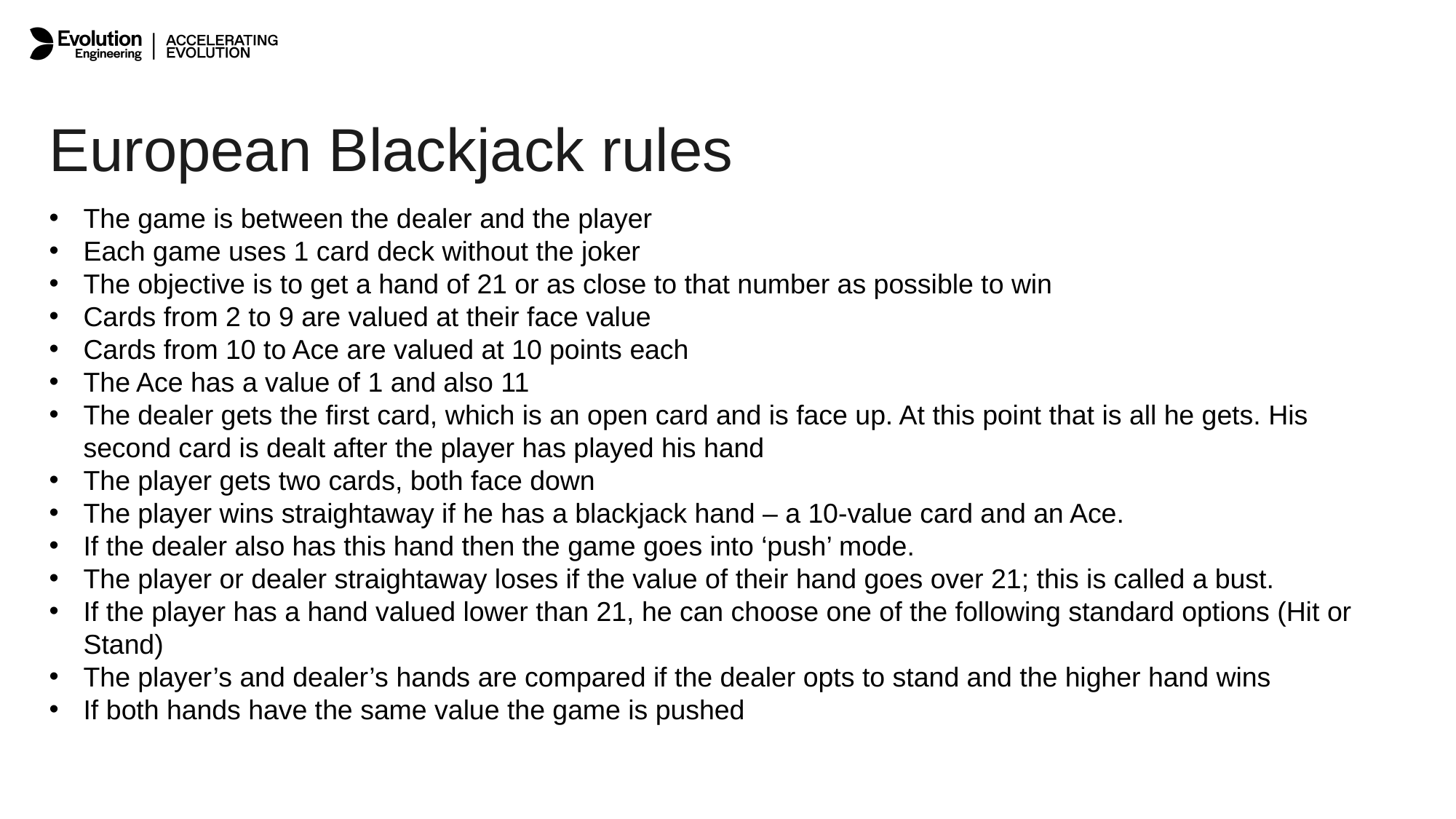

European Blackjack rules

The game is between the dealer and the player
Each game uses 1 card deck without the joker
The objective is to get a hand of 21 or as close to that number as possible to win
Cards from 2 to 9 are valued at their face value
Cards from 10 to Ace are valued at 10 points each
The Ace has a value of 1 and also 11
The dealer gets the first card, which is an open card and is face up. At this point that is all he gets. His second card is dealt after the player has played his hand
The player gets two cards, both face down
The player wins straightaway if he has a blackjack hand – a 10-value card and an Ace.
If the dealer also has this hand then the game goes into ‘push’ mode.
The player or dealer straightaway loses if the value of their hand goes over 21; this is called a bust.
If the player has a hand valued lower than 21, he can choose one of the following standard options (Hit or Stand)
The player’s and dealer’s hands are compared if the dealer opts to stand and the higher hand wins
If both hands have the same value the game is pushed